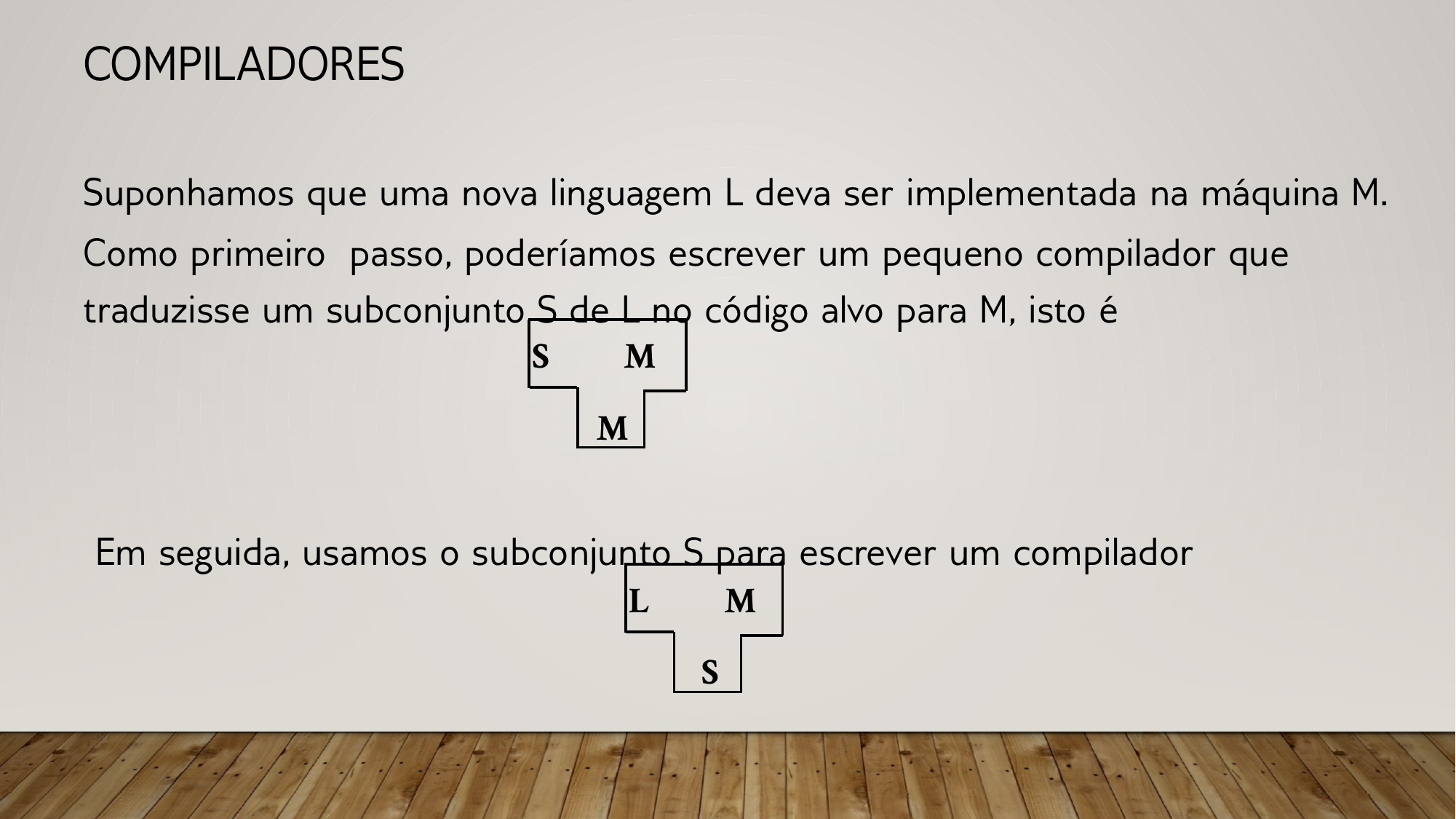

# Compiladores
Suponhamos que uma nova linguagem L deva ser implementada na máquina M.
Como primeiro  passo, poderíamos escrever um pequeno compilador que traduzisse um subconjunto S de L no código alvo para M, isto é

 Em seguida, usamos o subconjunto S para escrever um compilador

S          M
M
L          M
S